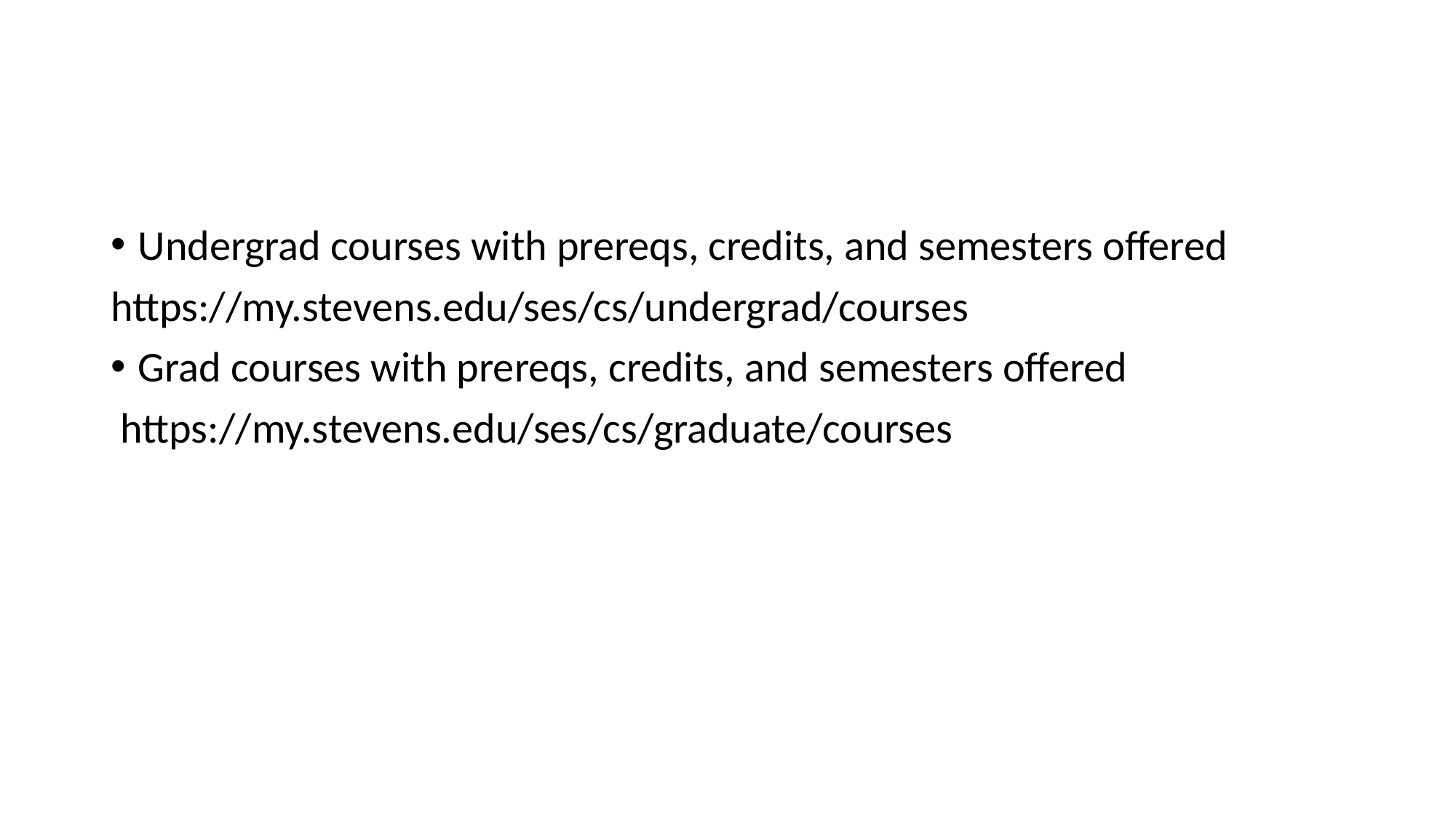

Undergrad courses with prereqs, credits, and semesters offered
https://my.stevens.edu/ses/cs/undergrad/courses
Grad courses with prereqs, credits, and semesters offered
 https://my.stevens.edu/ses/cs/graduate/courses